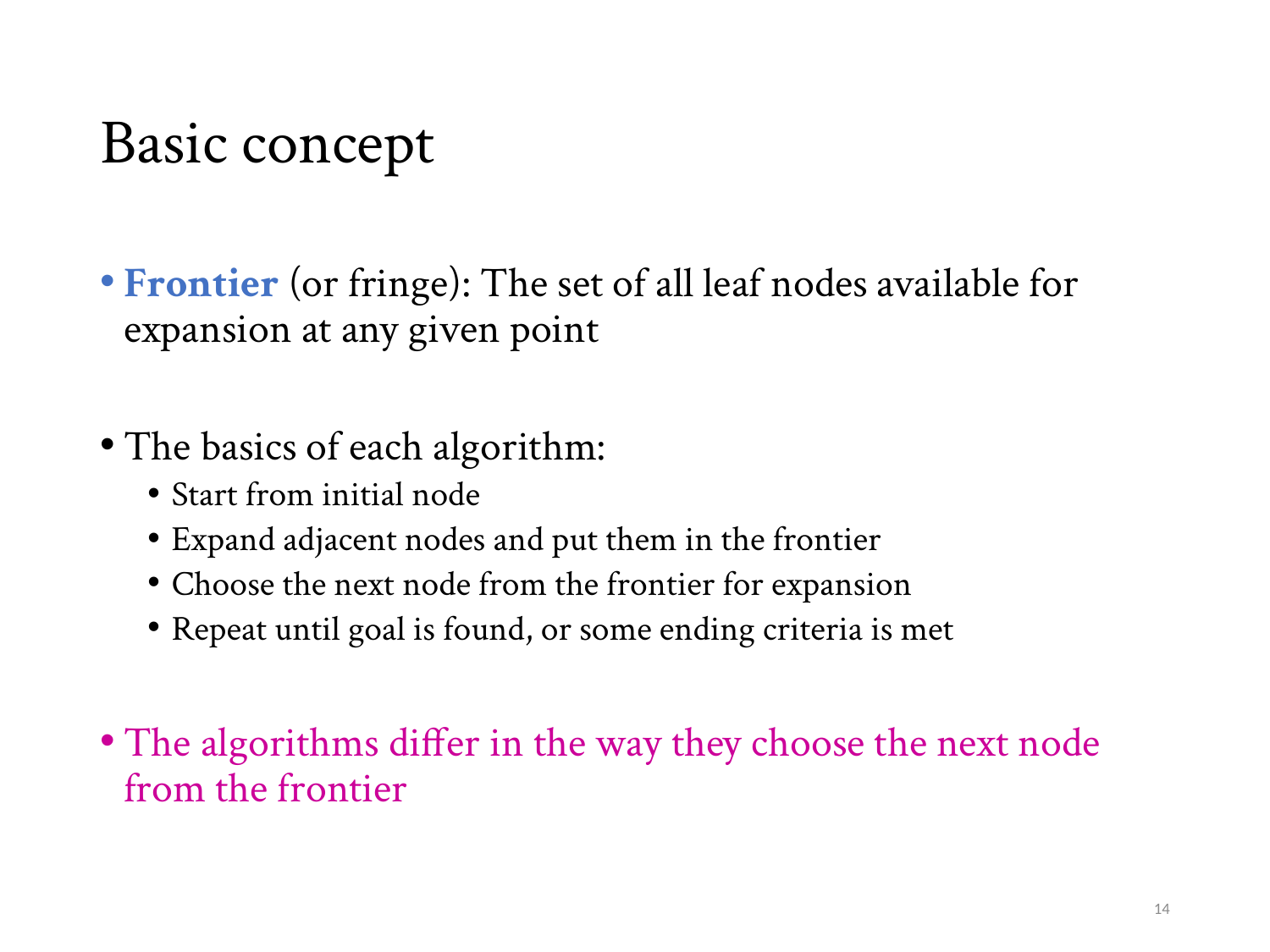

# Basic concept
Frontier (or fringe): The set of all leaf nodes available for expansion at any given point

The basics of each algorithm:
Start from initial node
Expand adjacent nodes and put them in the frontier
Choose the next node from the frontier for expansion
Repeat until goal is found, or some ending criteria is met

The algorithms differ in the way they choose the next node from the frontier
14